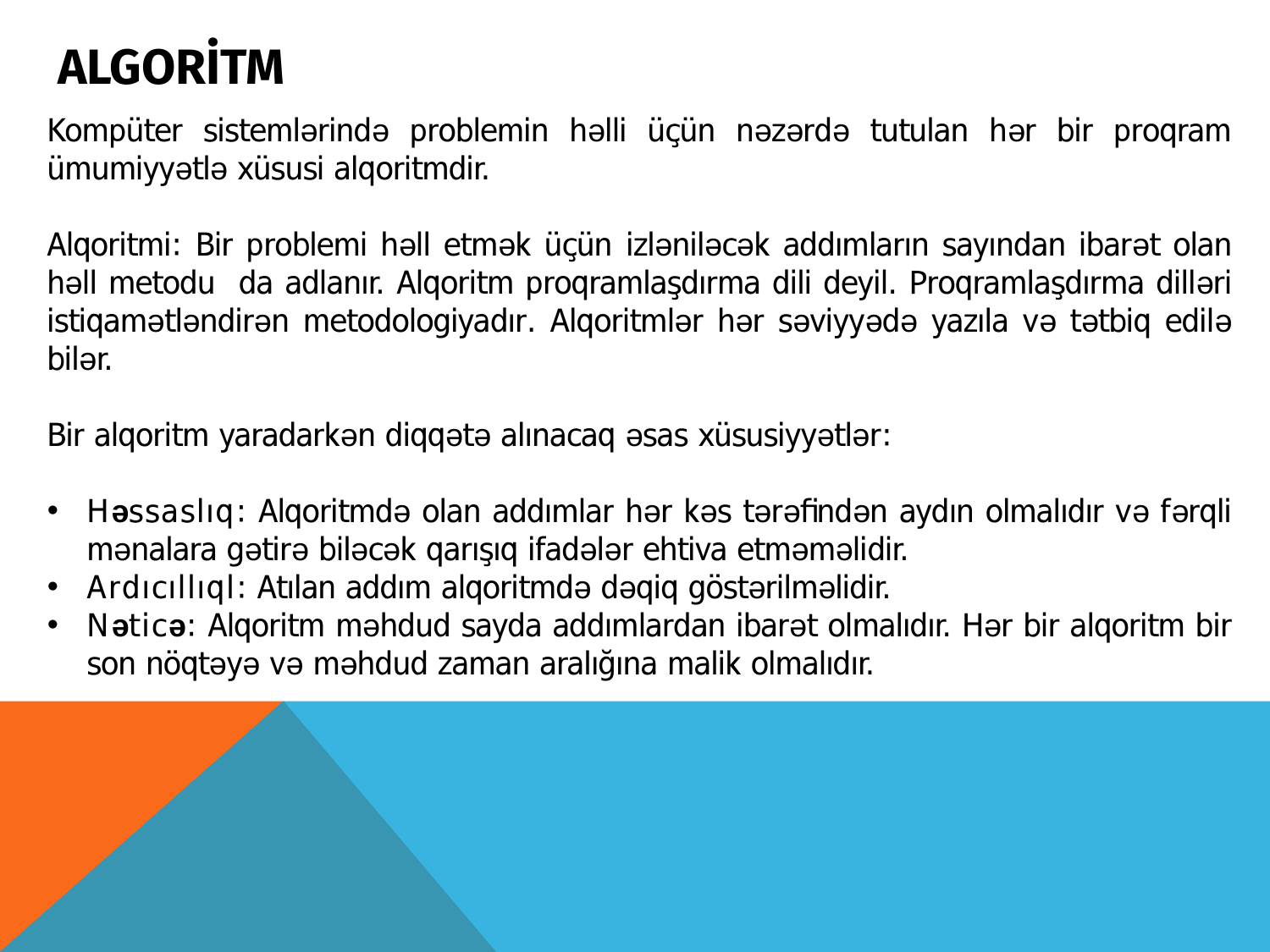

ALGORİTM
Kompüter sistemlərində problemin həlli üçün nəzərdə tutulan hər bir proqram ümumiyyətlə xüsusi alqoritmdir.

Alqoritmi: Bir problemi həll etmək üçün izləniləcək addımların sayından ibarət olan həll metodu  da adlanır. Alqoritm proqramlaşdırma dili deyil. Proqramlaşdırma dilləri istiqamətləndirən metodologiyadır. Alqoritmlər hər səviyyədə yazıla və tətbiq edilə bilər.

Bir alqoritm yaradarkən diqqətə alınacaq əsas xüsusiyyətlər:

Həssaslıq: Alqoritmdə olan addımlar hər kəs tərəfindən aydın olmalıdır və fərqli mənalara gətirə biləcək qarışıq ifadələr ehtiva etməməlidir.
Ardıcıllıql: Atılan addım alqoritmdə dəqiq göstərilməlidir.
Nəticə: Alqoritm məhdud sayda addımlardan ibarət olmalıdır. Hər bir alqoritm bir son nöqtəyə və məhdud zaman aralığına malik olmalıdır.